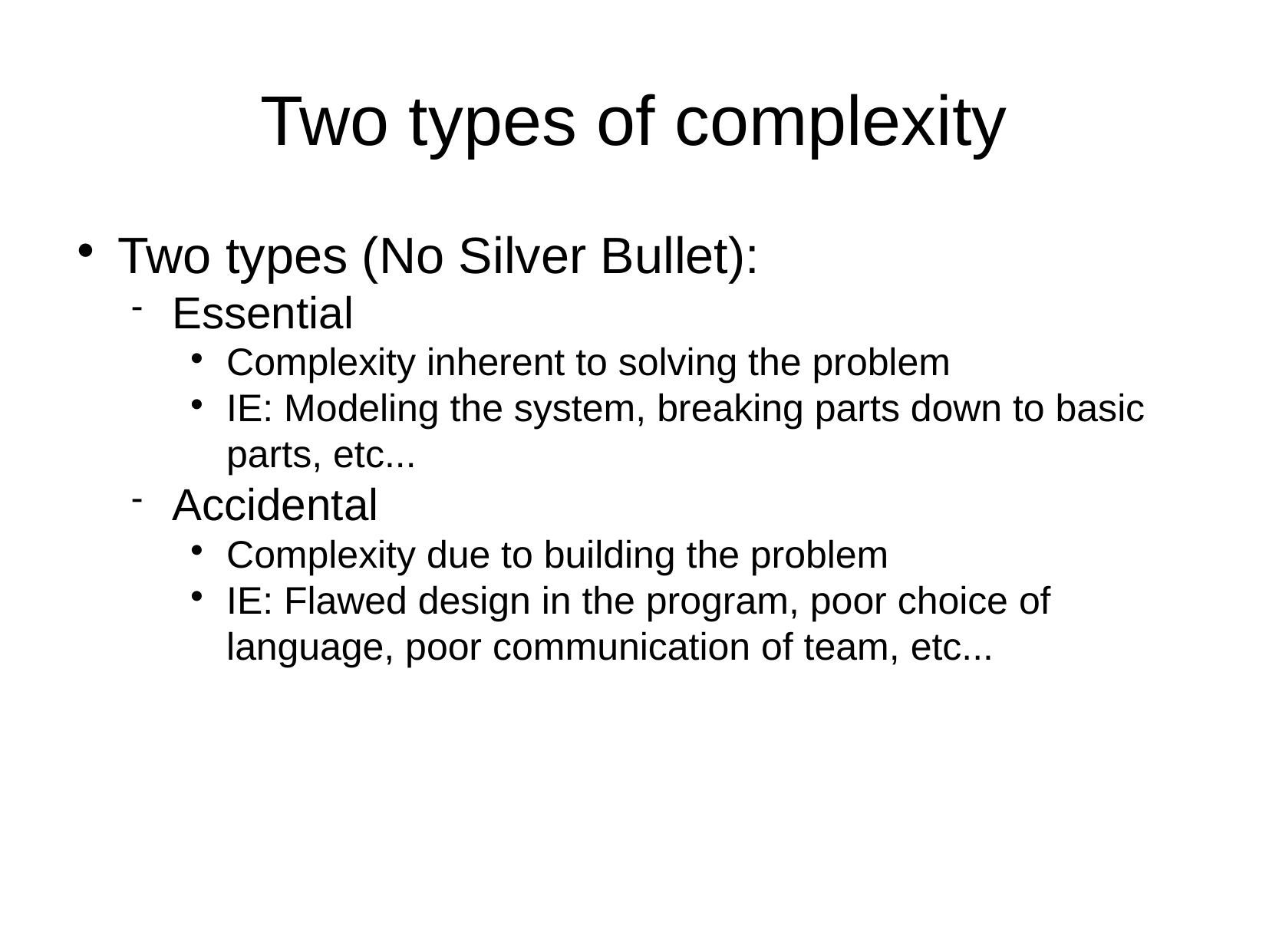

Two types of complexity
Two types (No Silver Bullet):
Essential
Complexity inherent to solving the problem
IE: Modeling the system, breaking parts down to basic parts, etc...
Accidental
Complexity due to building the problem
IE: Flawed design in the program, poor choice of language, poor communication of team, etc...